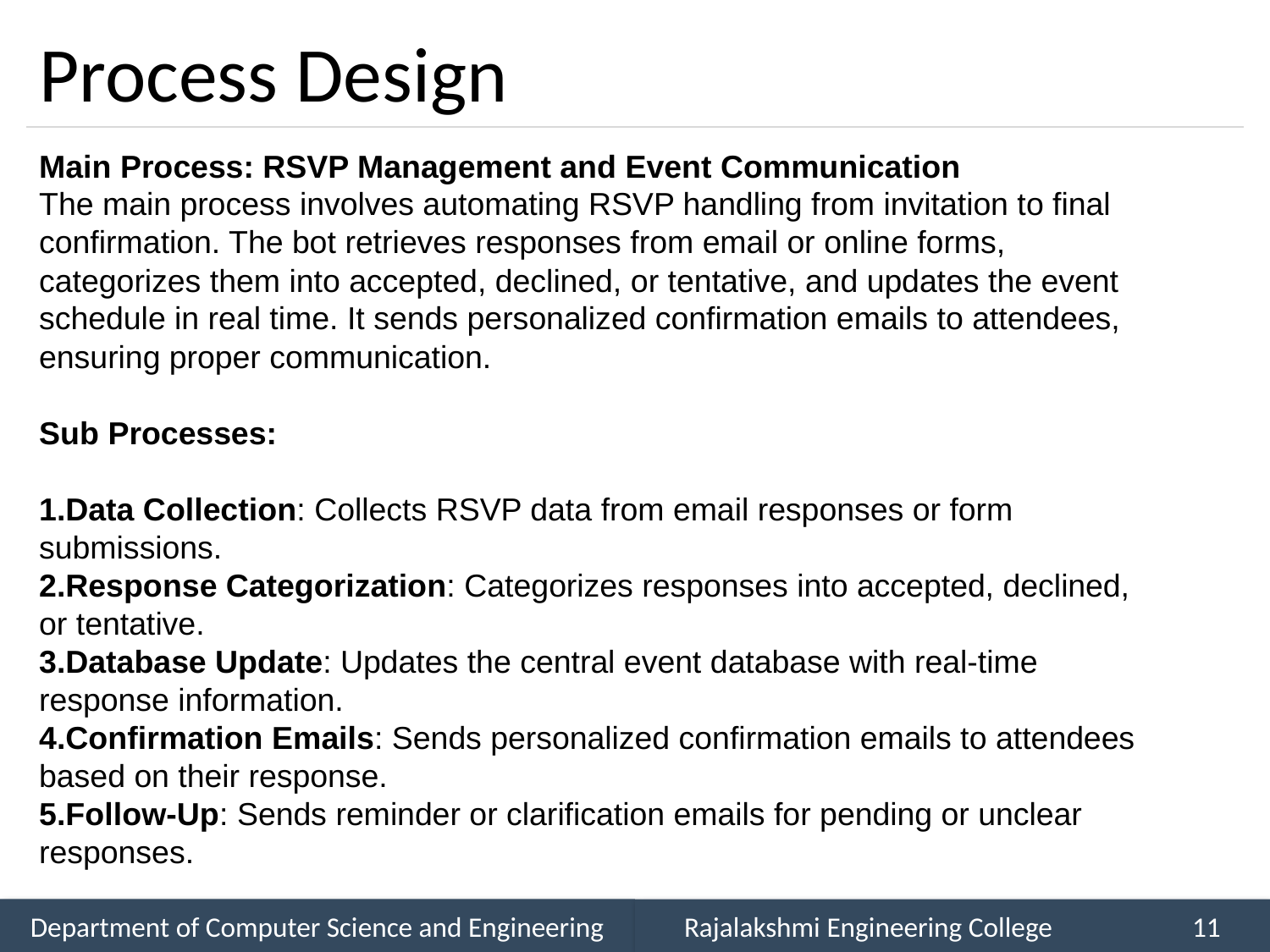

# Process Design
Main Process: RSVP Management and Event Communication
The main process involves automating RSVP handling from invitation to final confirmation. The bot retrieves responses from email or online forms, categorizes them into accepted, declined, or tentative, and updates the event schedule in real time. It sends personalized confirmation emails to attendees, ensuring proper communication.

Sub Processes:

Data Collection: Collects RSVP data from email responses or form submissions.
Response Categorization: Categorizes responses into accepted, declined, or tentative.
Database Update: Updates the central event database with real-time response information.
Confirmation Emails: Sends personalized confirmation emails to attendees based on their response.
Follow-Up: Sends reminder or clarification emails for pending or unclear responses.